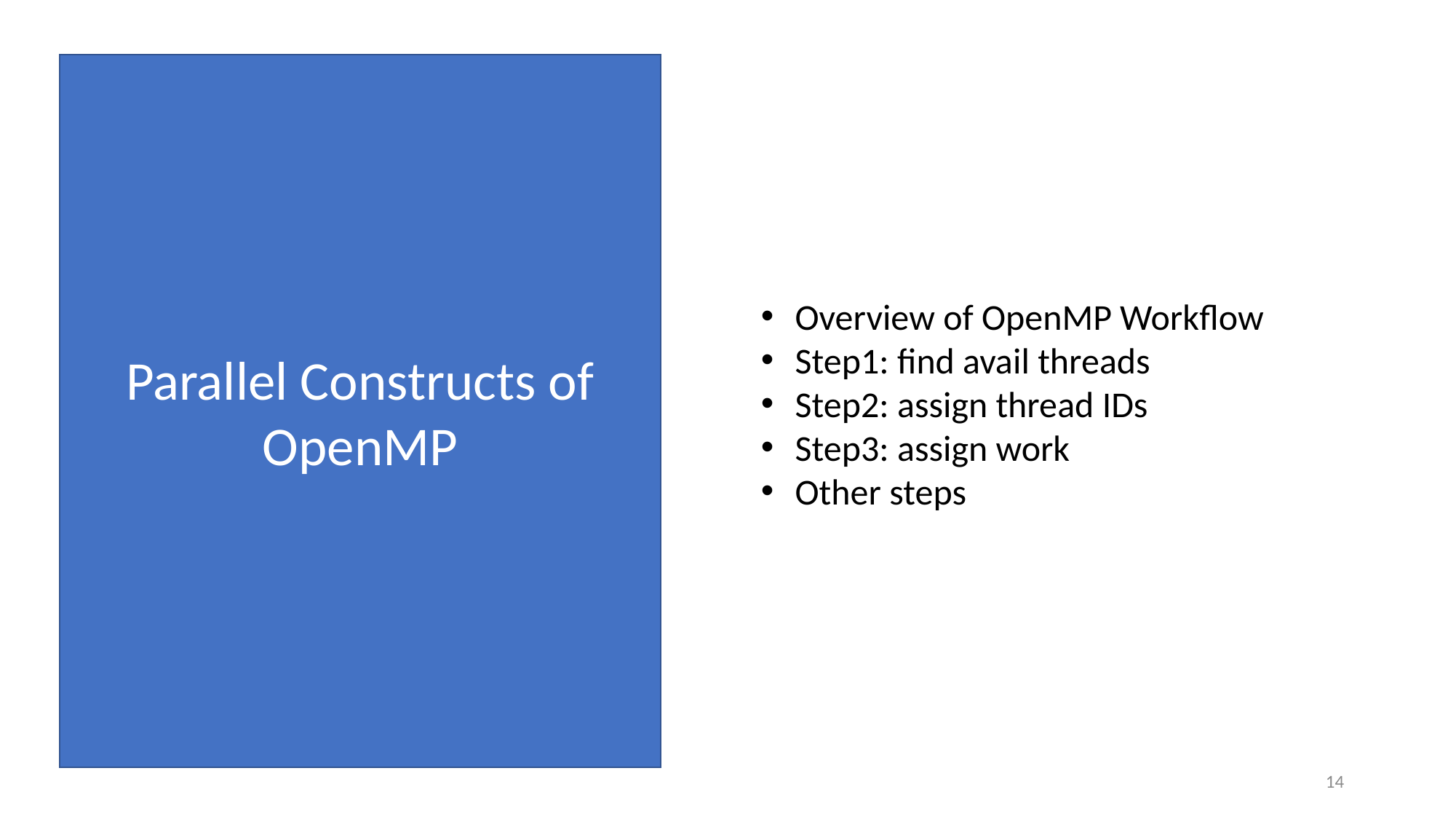

Parallel Constructs of OpenMP
Overview of OpenMP Workflow
Step1: find avail threads
Step2: assign thread IDs
Step3: assign work
Other steps
14